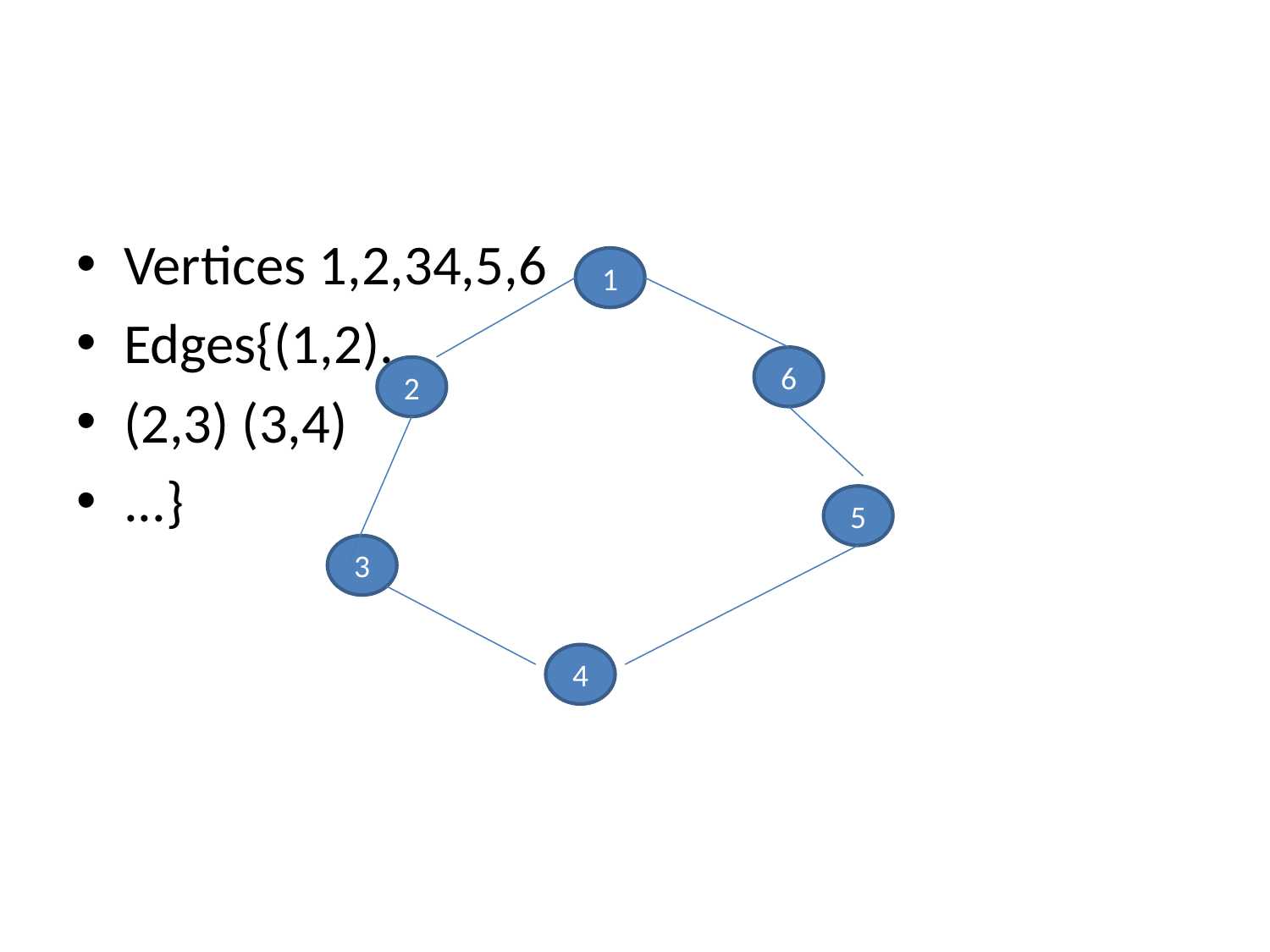

#
Vertices 1,2,34,5,6
Edges{(1,2).
(2,3) (3,4)
...}

1
6
2
5
3
4